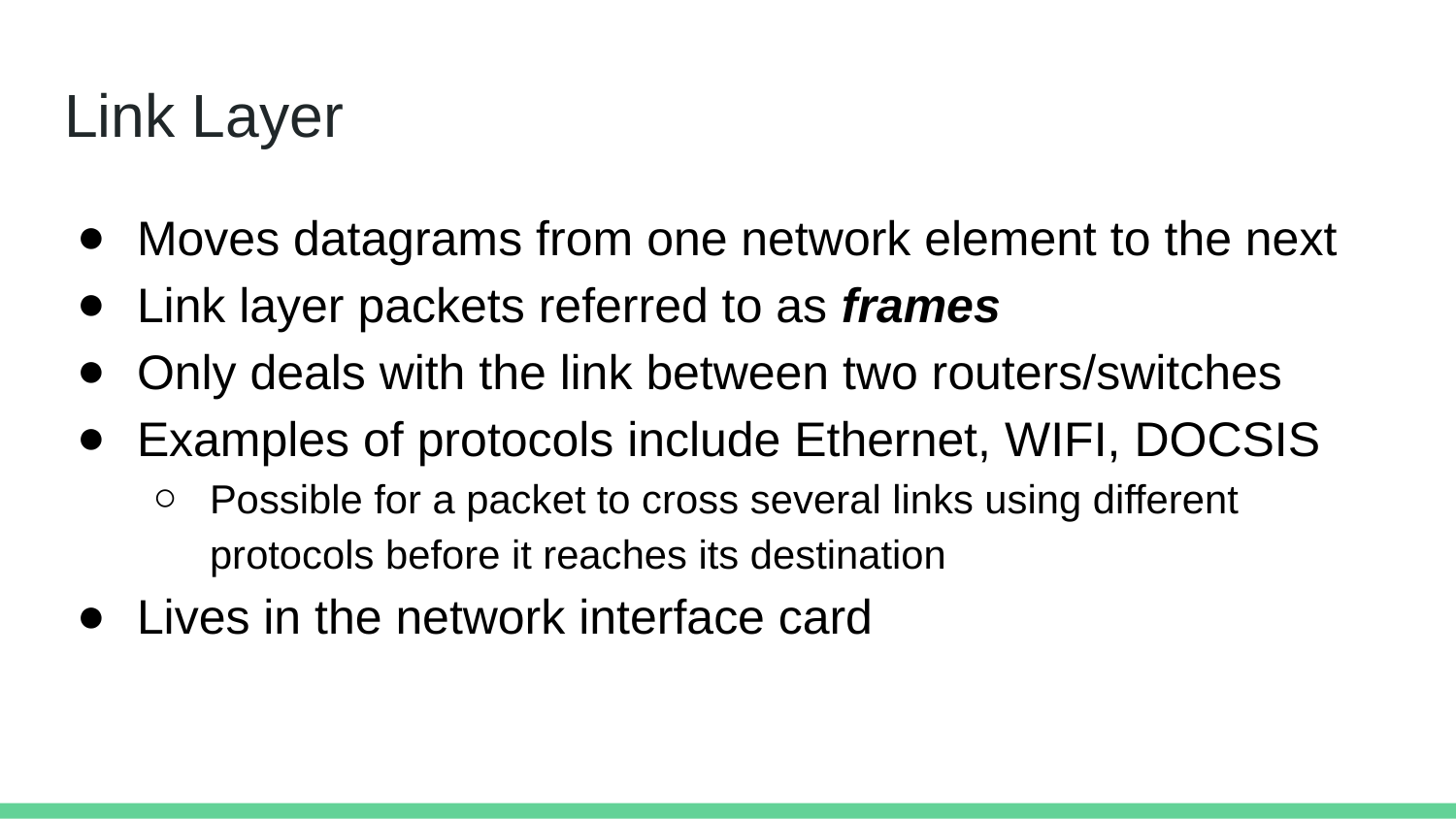

# Link Layer
Moves datagrams from one network element to the next
Link layer packets referred to as frames
Only deals with the link between two routers/switches
Examples of protocols include Ethernet, WIFI, DOCSIS
Possible for a packet to cross several links using different protocols before it reaches its destination
Lives in the network interface card